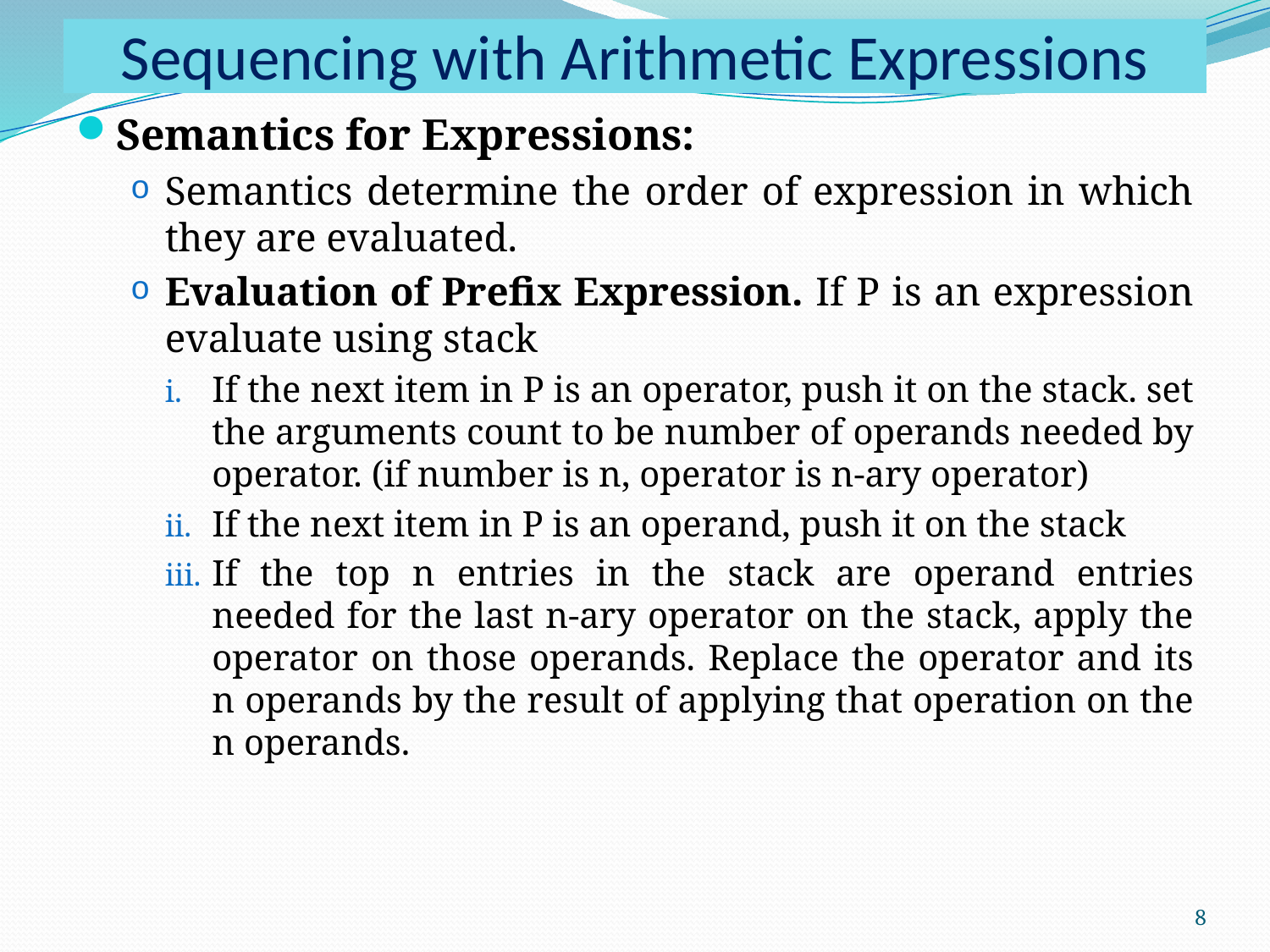

# Sequencing with Arithmetic Expressions
Semantics for Expressions:
Semantics determine the order of expression in which they are evaluated.
Evaluation of Prefix Expression. If P is an expression evaluate using stack
If the next item in P is an operator, push it on the stack. set the arguments count to be number of operands needed by operator. (if number is n, operator is n-ary operator)
If the next item in P is an operand, push it on the stack
If the top n entries in the stack are operand entries needed for the last n-ary operator on the stack, apply the operator on those operands. Replace the operator and its n operands by the result of applying that operation on the n operands.
8